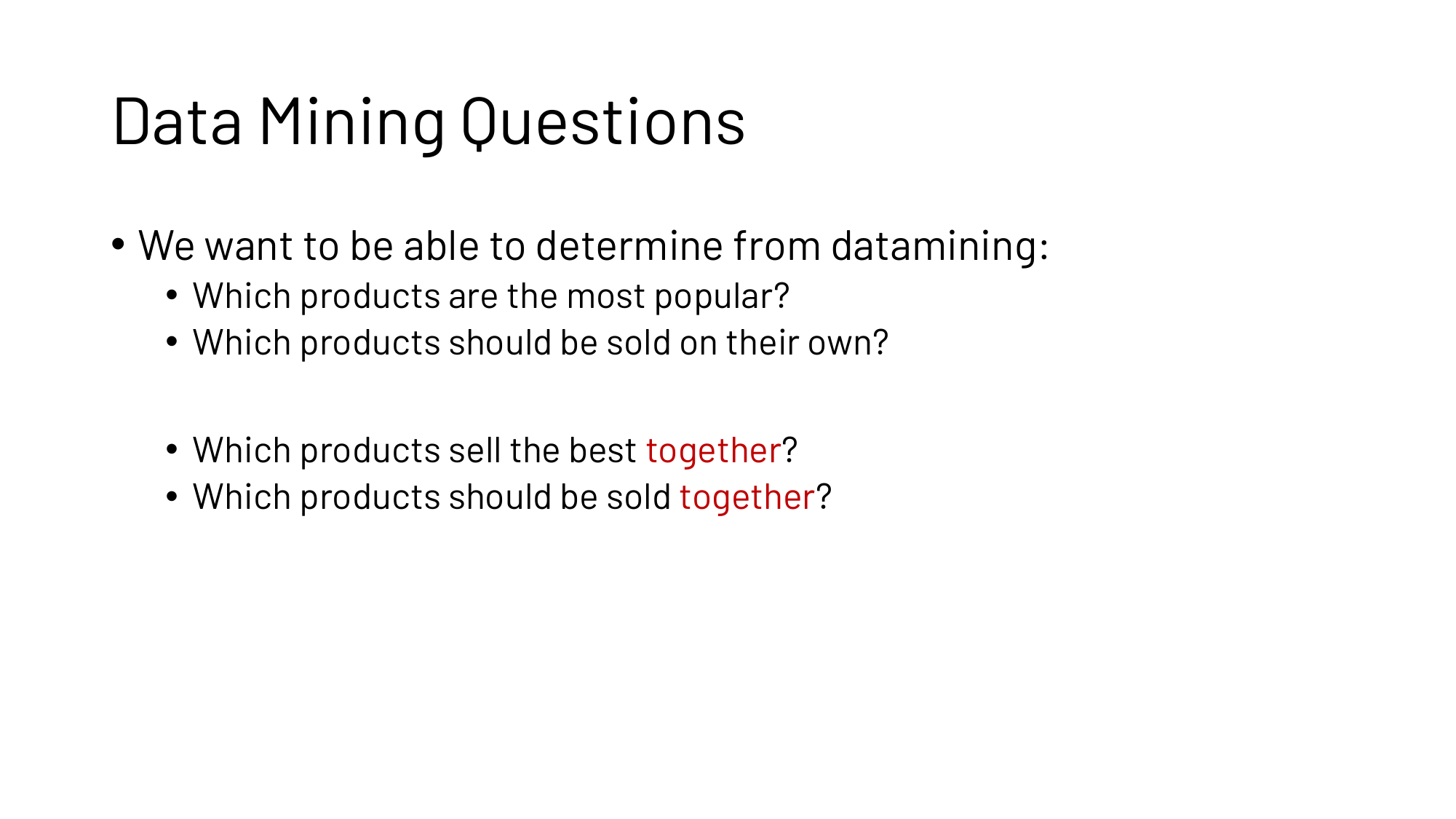

# Data Mining Questions
We want to be able to determine from datamining:
Which products are the most popular?
Which products should be sold on their own?

Which products sell the best together?
Which products should be sold together?